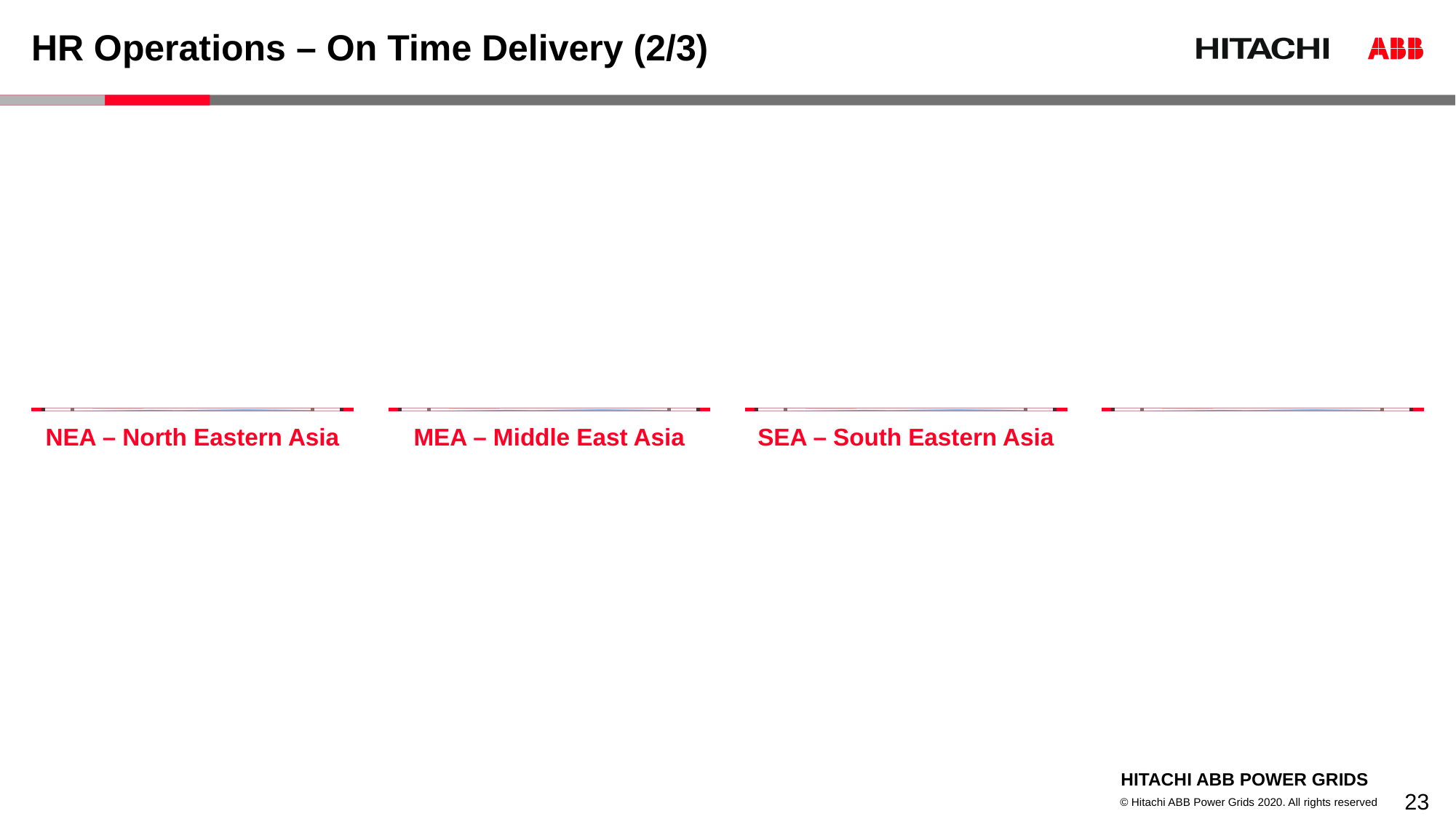

# HR Operations – On Time Delivery (2/3)

NEA – North Eastern Asia

MEA – Middle East Asia

SEA – South Eastern Asia

23